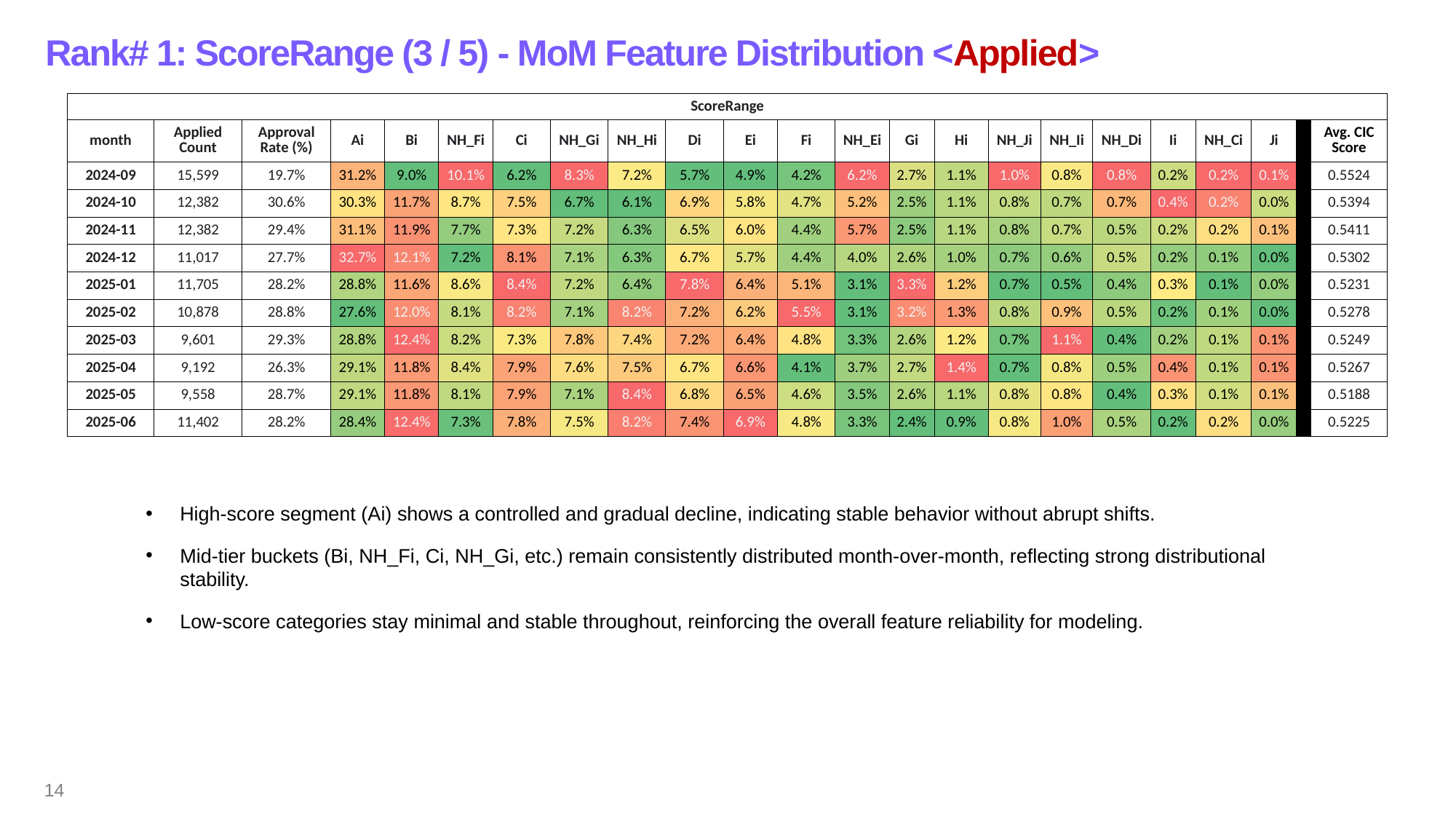

# Rank# 1: ScoreRange (3 / 5) - MoM Feature Distribution <Applied>​
| ScoreRange |  |  |  |  |  |  |  |  |  |  |  |  |  |  |  |  |  |  |  |  |  |  |
| --- | --- | --- | --- | --- | --- | --- | --- | --- | --- | --- | --- | --- | --- | --- | --- | --- | --- | --- | --- | --- | --- | --- |
| month | Applied Count | Approval Rate (%) | Ai | Bi | NH\_Fi | Ci | NH\_Gi | NH\_Hi | Di | Ei | Fi | NH\_Ei | Gi | Hi | NH\_Ji | NH\_Ii | NH\_Di | Ii | NH\_Ci | Ji |  | Avg. CIC Score |
| 2024-09 | 15,599 | 19.7% | 31.2% | 9.0% | 10.1% | 6.2% | 8.3% | 7.2% | 5.7% | 4.9% | 4.2% | 6.2% | 2.7% | 1.1% | 1.0% | 0.8% | 0.8% | 0.2% | 0.2% | 0.1% |  | 0.5524 |
| 2024-10 | 12,382 | 30.6% | 30.3% | 11.7% | 8.7% | 7.5% | 6.7% | 6.1% | 6.9% | 5.8% | 4.7% | 5.2% | 2.5% | 1.1% | 0.8% | 0.7% | 0.7% | 0.4% | 0.2% | 0.0% |  | 0.5394 |
| 2024-11 | 12,382 | 29.4% | 31.1% | 11.9% | 7.7% | 7.3% | 7.2% | 6.3% | 6.5% | 6.0% | 4.4% | 5.7% | 2.5% | 1.1% | 0.8% | 0.7% | 0.5% | 0.2% | 0.2% | 0.1% |  | 0.5411 |
| 2024-12 | 11,017 | 27.7% | 32.7% | 12.1% | 7.2% | 8.1% | 7.1% | 6.3% | 6.7% | 5.7% | 4.4% | 4.0% | 2.6% | 1.0% | 0.7% | 0.6% | 0.5% | 0.2% | 0.1% | 0.0% |  | 0.5302 |
| 2025-01 | 11,705 | 28.2% | 28.8% | 11.6% | 8.6% | 8.4% | 7.2% | 6.4% | 7.8% | 6.4% | 5.1% | 3.1% | 3.3% | 1.2% | 0.7% | 0.5% | 0.4% | 0.3% | 0.1% | 0.0% |  | 0.5231 |
| 2025-02 | 10,878 | 28.8% | 27.6% | 12.0% | 8.1% | 8.2% | 7.1% | 8.2% | 7.2% | 6.2% | 5.5% | 3.1% | 3.2% | 1.3% | 0.8% | 0.9% | 0.5% | 0.2% | 0.1% | 0.0% |  | 0.5278 |
| 2025-03 | 9,601 | 29.3% | 28.8% | 12.4% | 8.2% | 7.3% | 7.8% | 7.4% | 7.2% | 6.4% | 4.8% | 3.3% | 2.6% | 1.2% | 0.7% | 1.1% | 0.4% | 0.2% | 0.1% | 0.1% |  | 0.5249 |
| 2025-04 | 9,192 | 26.3% | 29.1% | 11.8% | 8.4% | 7.9% | 7.6% | 7.5% | 6.7% | 6.6% | 4.1% | 3.7% | 2.7% | 1.4% | 0.7% | 0.8% | 0.5% | 0.4% | 0.1% | 0.1% |  | 0.5267 |
| 2025-05 | 9,558 | 28.7% | 29.1% | 11.8% | 8.1% | 7.9% | 7.1% | 8.4% | 6.8% | 6.5% | 4.6% | 3.5% | 2.6% | 1.1% | 0.8% | 0.8% | 0.4% | 0.3% | 0.1% | 0.1% |  | 0.5188 |
| 2025-06 | 11,402 | 28.2% | 28.4% | 12.4% | 7.3% | 7.8% | 7.5% | 8.2% | 7.4% | 6.9% | 4.8% | 3.3% | 2.4% | 0.9% | 0.8% | 1.0% | 0.5% | 0.2% | 0.2% | 0.0% |  | 0.5225 |
High-score segment (Ai) shows a controlled and gradual decline, indicating stable behavior without abrupt shifts.
Mid-tier buckets (Bi, NH_Fi, Ci, NH_Gi, etc.) remain consistently distributed month-over-month, reflecting strong distributional stability.
Low-score categories stay minimal and stable throughout, reinforcing the overall feature reliability for modeling.
14